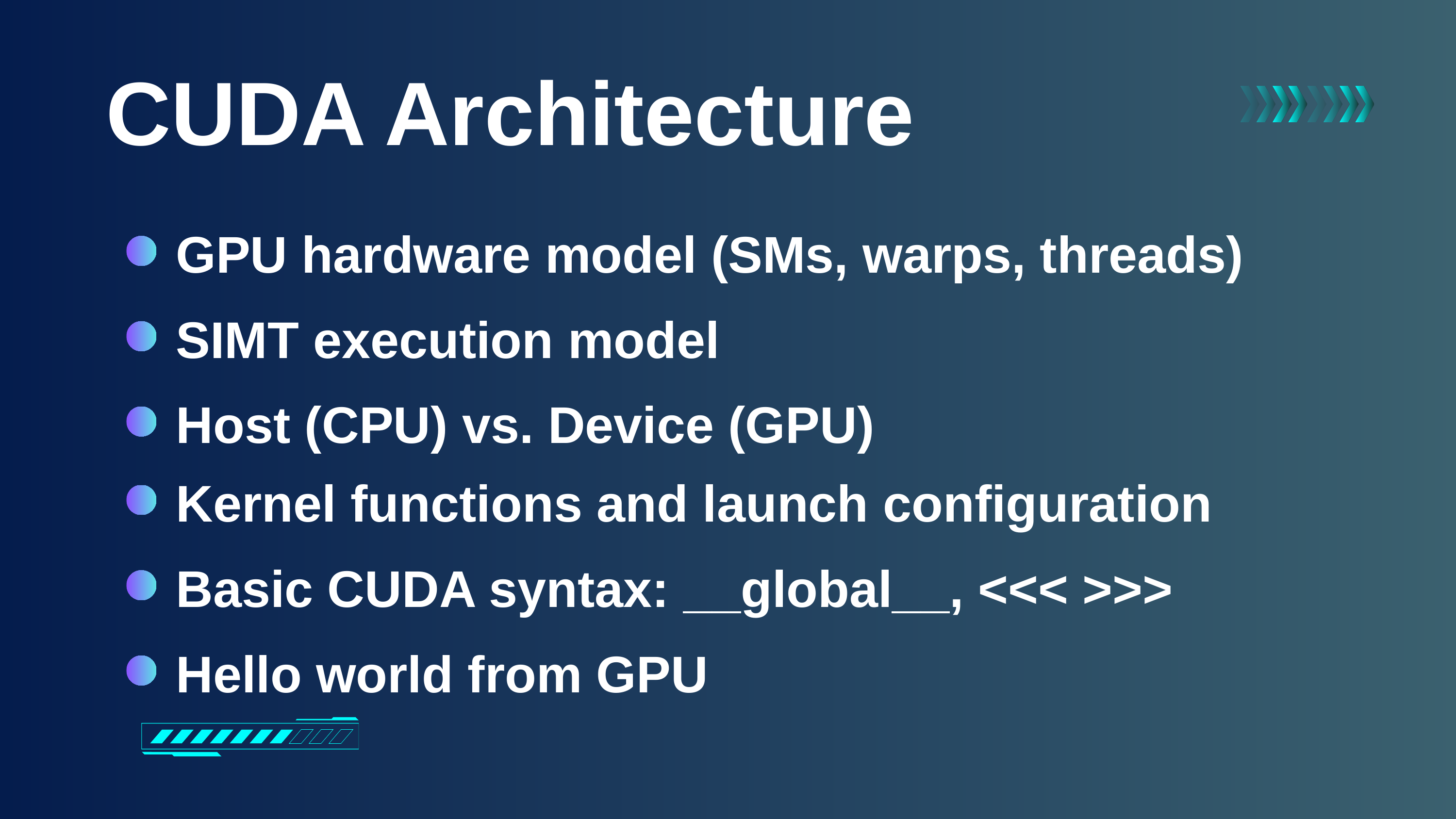

CUDA Architecture

GPU hardware model (SMs, warps, threads)

SIMT execution model

Host (CPU) vs. Device (GPU)

Kernel functions and launch configuration

Basic CUDA syntax: __global__, <<< >>>

Hello world from GPU